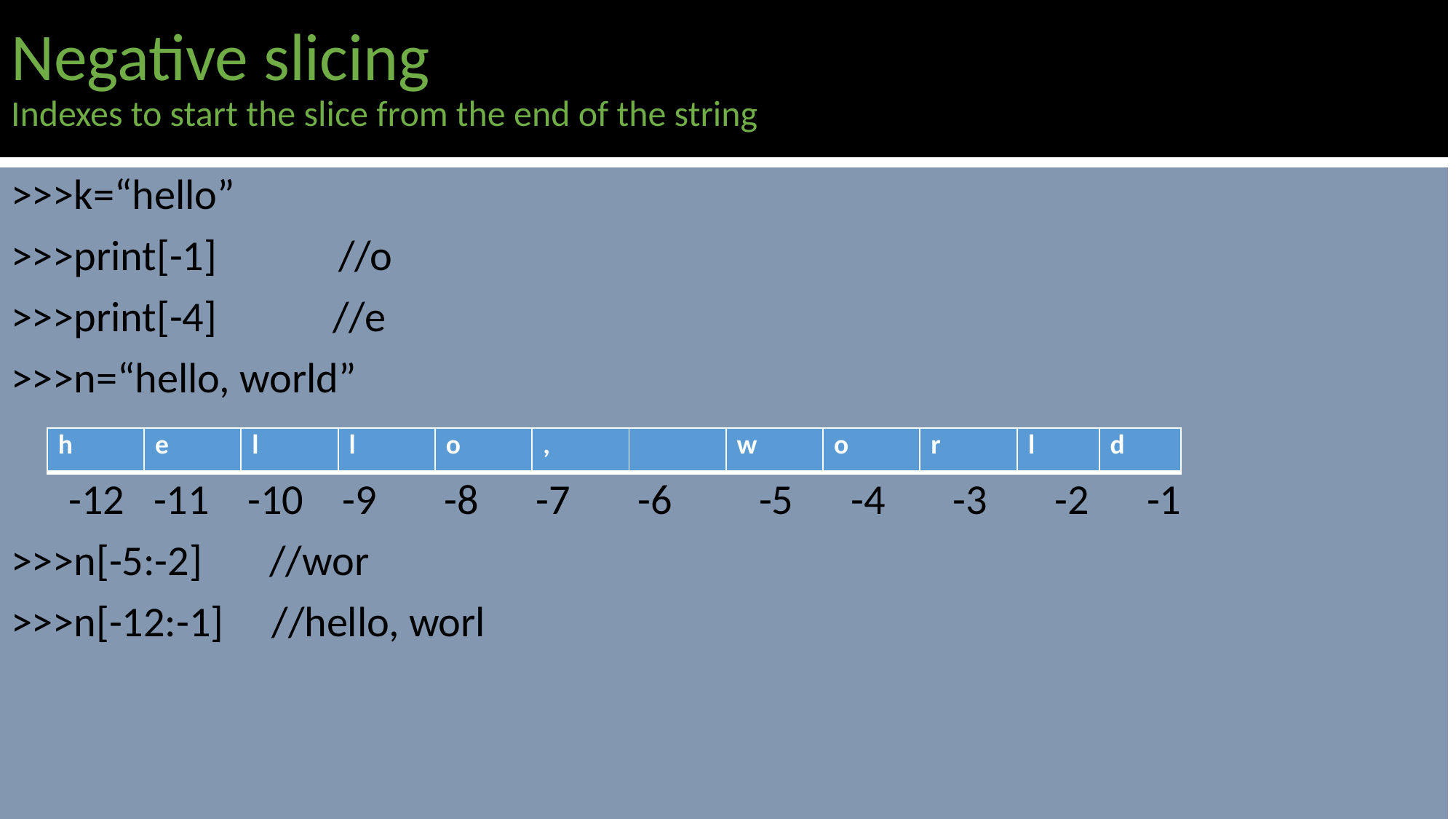

# Negative slicing Indexes to start the slice from the end of the string
>>>k=“hello”
>>>print[-1]		//o
>>>print[-4]            //e
>>>n=“hello, world”

      -12   -11    -10    -9       -8      -7       -6         -5      -4       -3       -2      -1
>>>n[-5:-2]       //wor
>>>n[-12:-1]     //hello, worl

| h | e | l | l | o | , |  | w | o | r |
| --- | --- | --- | --- | --- | --- | --- | --- | --- | --- |
| l | d |
| --- | --- |